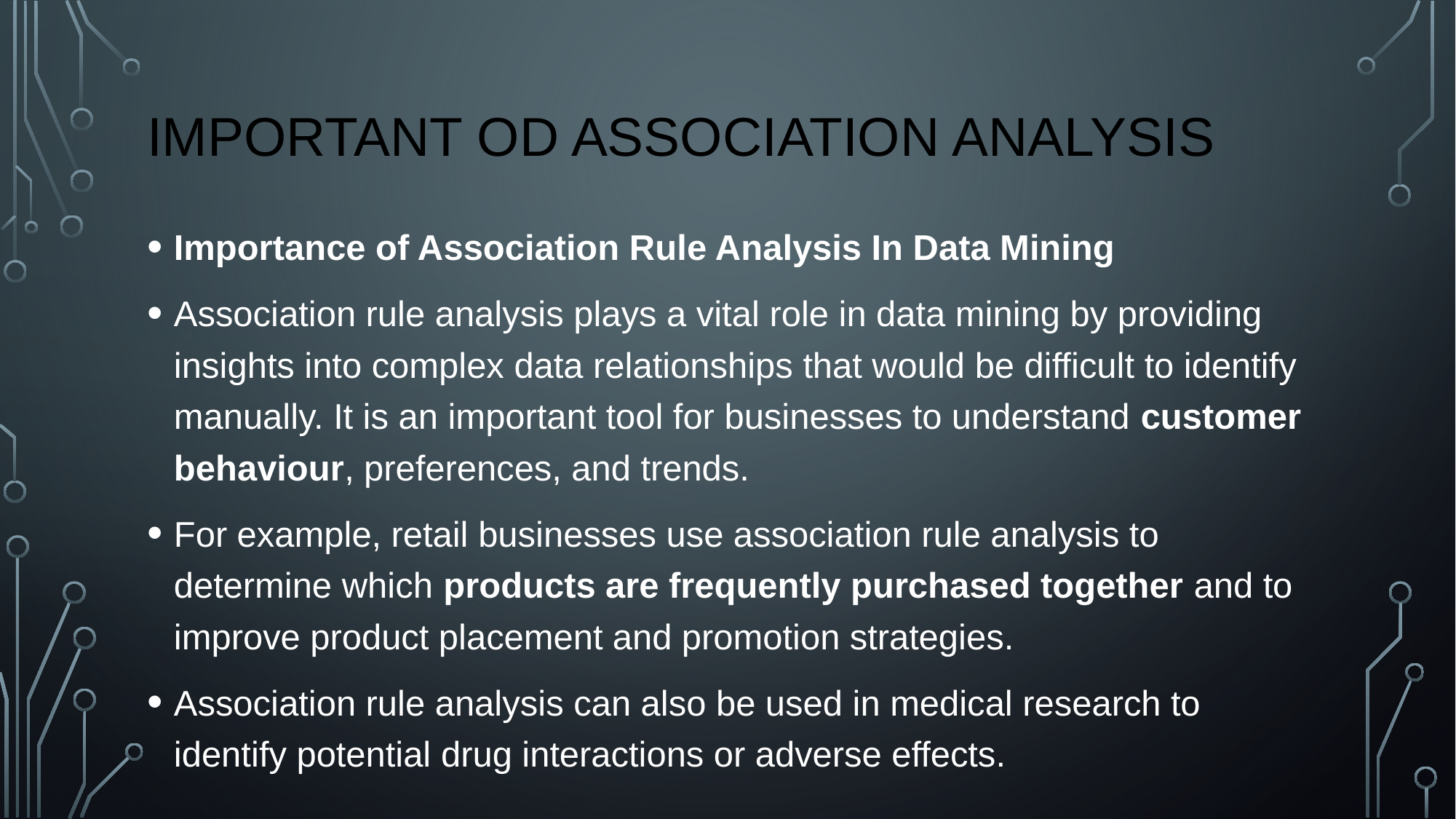

# IMPORTANT OD ASSOCIATION ANALYSIS
Importance of Association Rule Analysis In Data Mining
Association rule analysis plays a vital role in data mining by providing insights into complex data relationships that would be difficult to identify manually. It is an important tool for businesses to understand customer behaviour, preferences, and trends.
For example, retail businesses use association rule analysis to determine which products are frequently purchased together and to improve product placement and promotion strategies.
Association rule analysis can also be used in medical research to identify potential drug interactions or adverse effects.